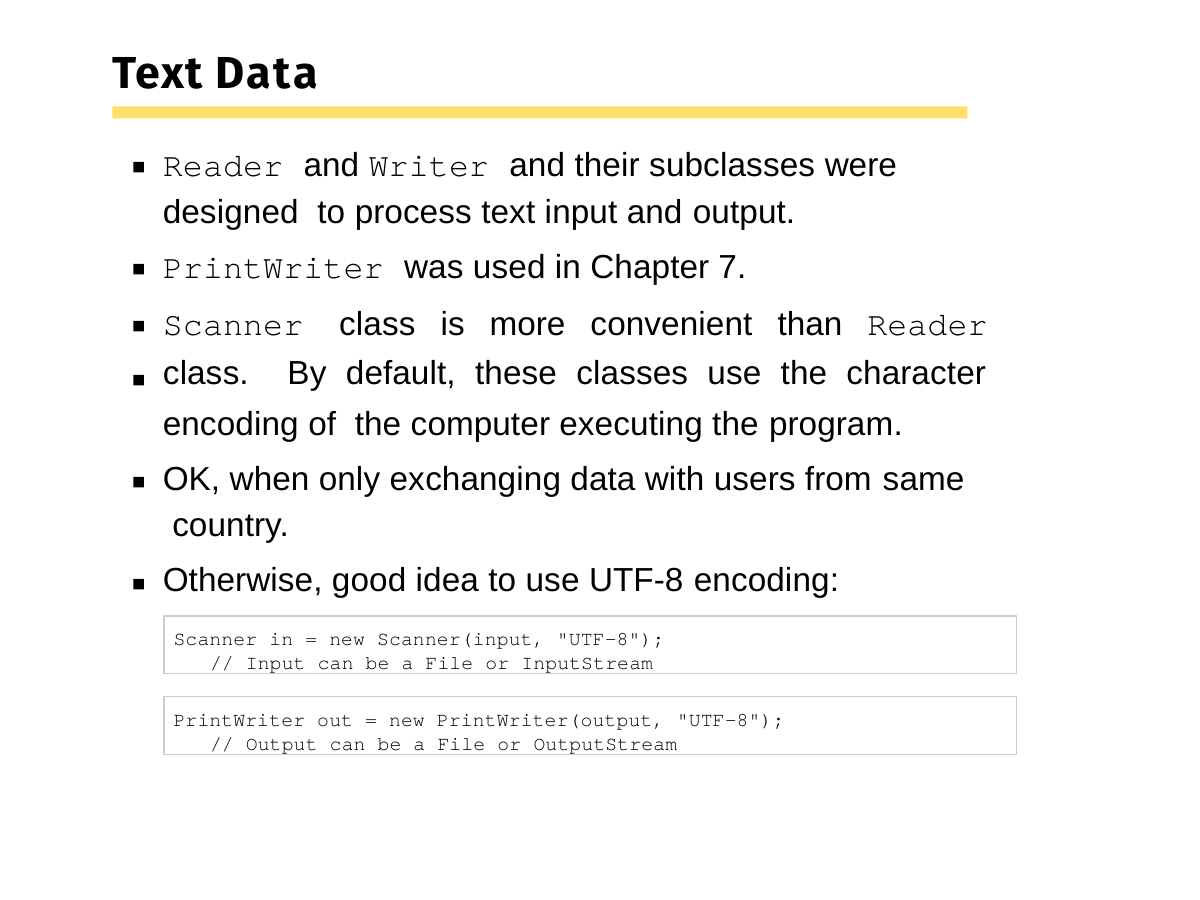

# Text Data
Reader and Writer and their subclasses were designed  to process text input and output.
PrintWriter was used in Chapter 7.
Scanner class is more convenient than Reader class.  By default, these classes use the character encoding of  the computer executing the program.
OK, when only exchanging data with users from same  country.
Otherwise, good idea to use UTF-8 encoding:

Scanner in = new Scanner(input, "UTF-8");
// Input can be a File or InputStream
PrintWriter out = new PrintWriter(output, "UTF-8");
// Output can be a File or OutputStream